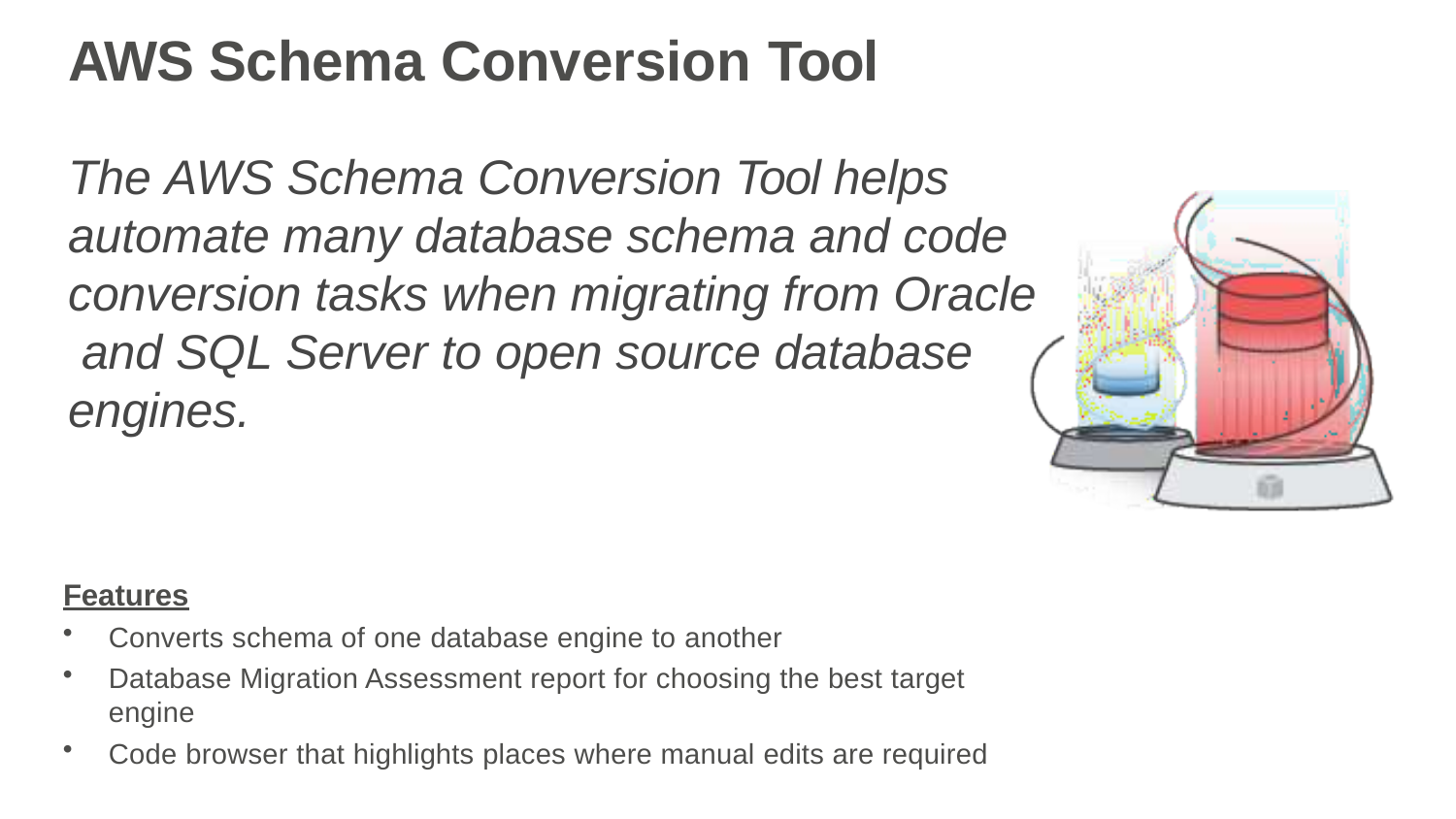

# AWS Schema Conversion Tool
The AWS Schema Conversion Tool helps  automate many database schema and code  conversion tasks when migrating from Oracle  and SQL Server to open source database  engines.

Features
Converts schema of one database engine to another
Database Migration Assessment report for choosing the best target engine
Code browser that highlights places where manual edits are required